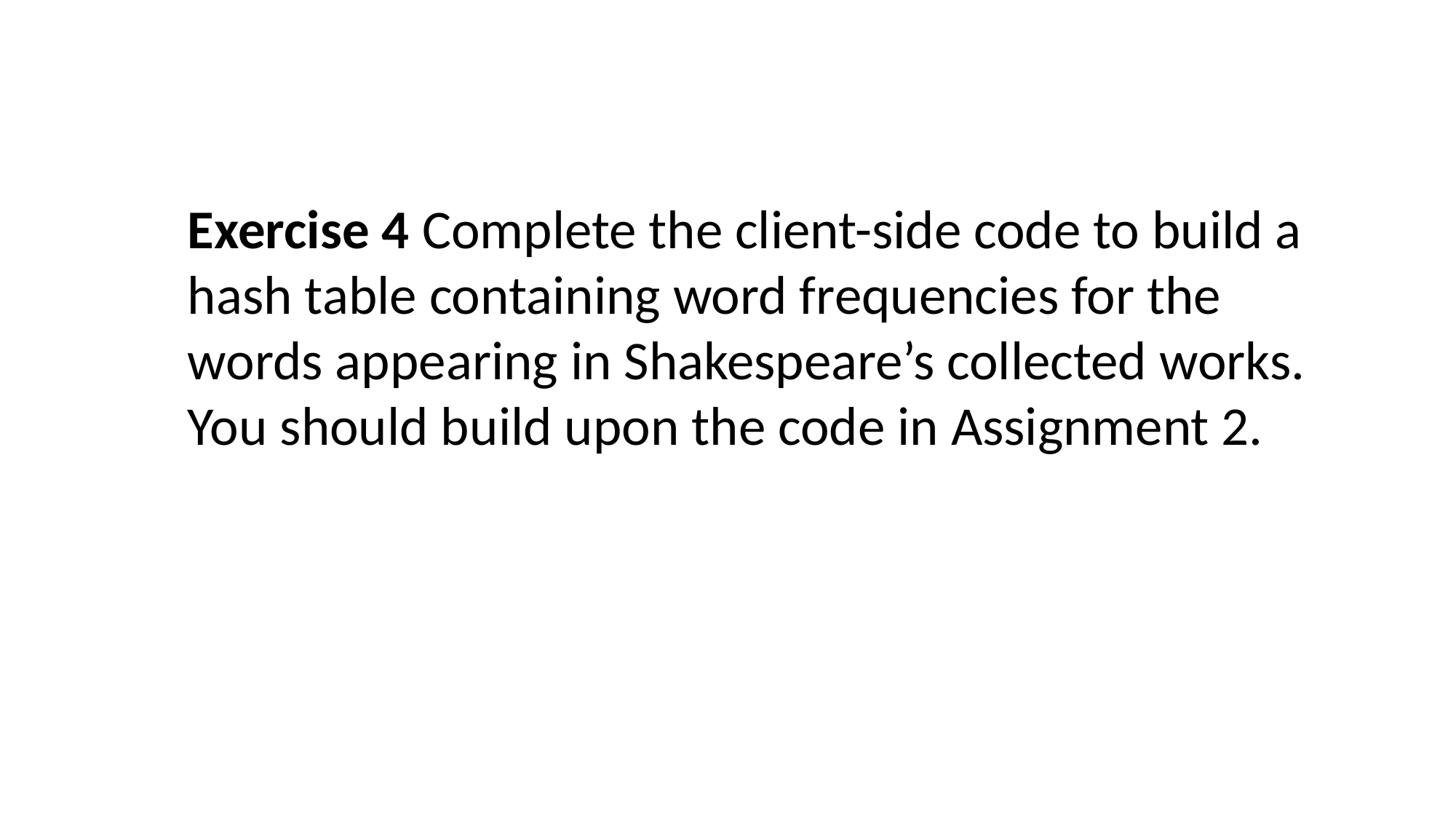

Exercise 4 Complete the client-side code to build a hash table containing word frequencies for the words appearing in Shakespeare’s collected works. You should build upon the code in Assignment 2.